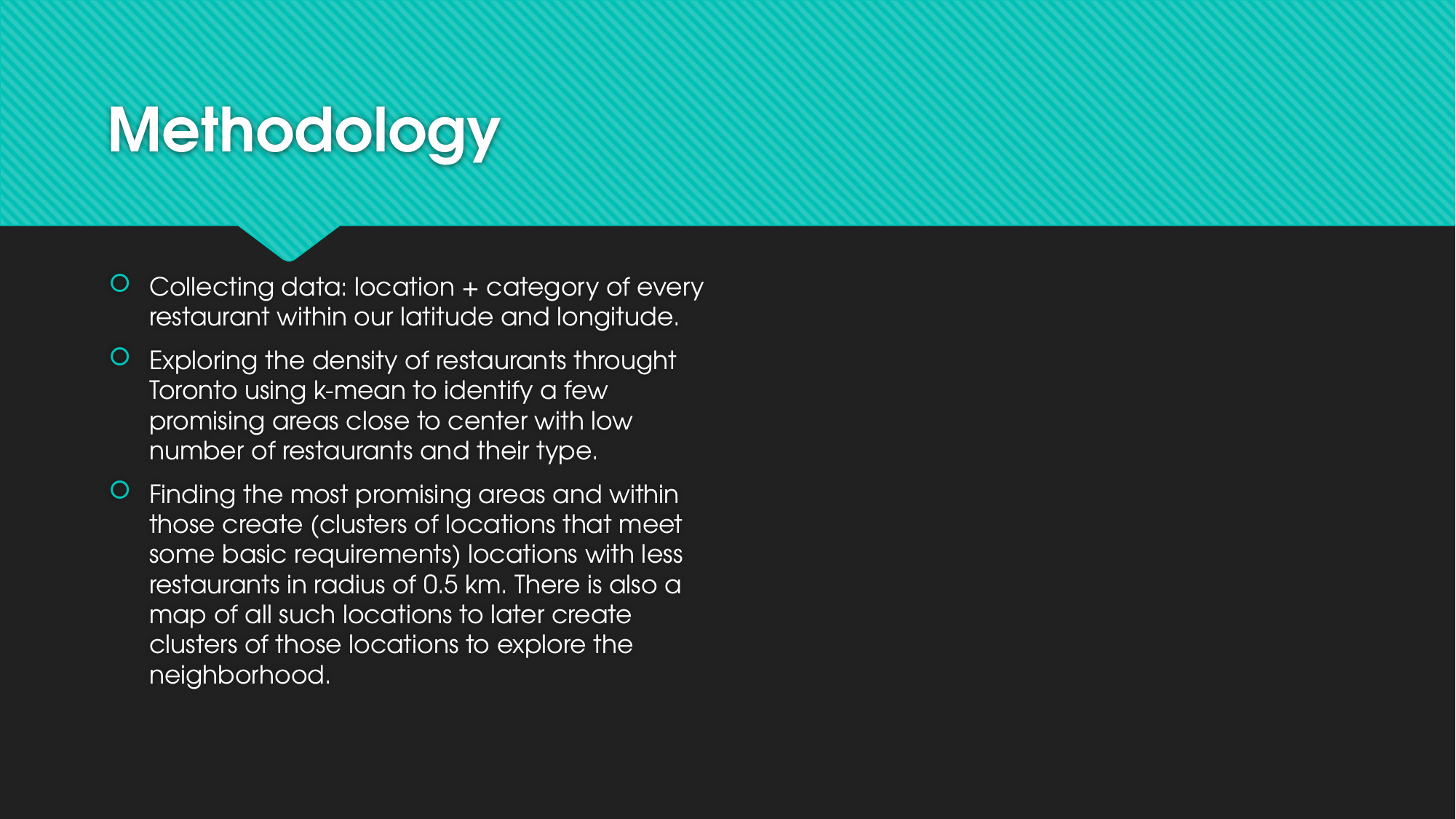

# Methodology
Collecting data: location + category of every restaurant within our latitude and longitude.
Exploring the density of restaurants throught Toronto using k-mean to identify a few promising areas close to center with low number of restaurants and their type.
Finding the most promising areas and within those create (clusters of locations that meet some basic requirements) locations with less restaurants in radius of 0.5 km. There is also a map of all such locations to later create clusters of those locations to explore the neighborhood.